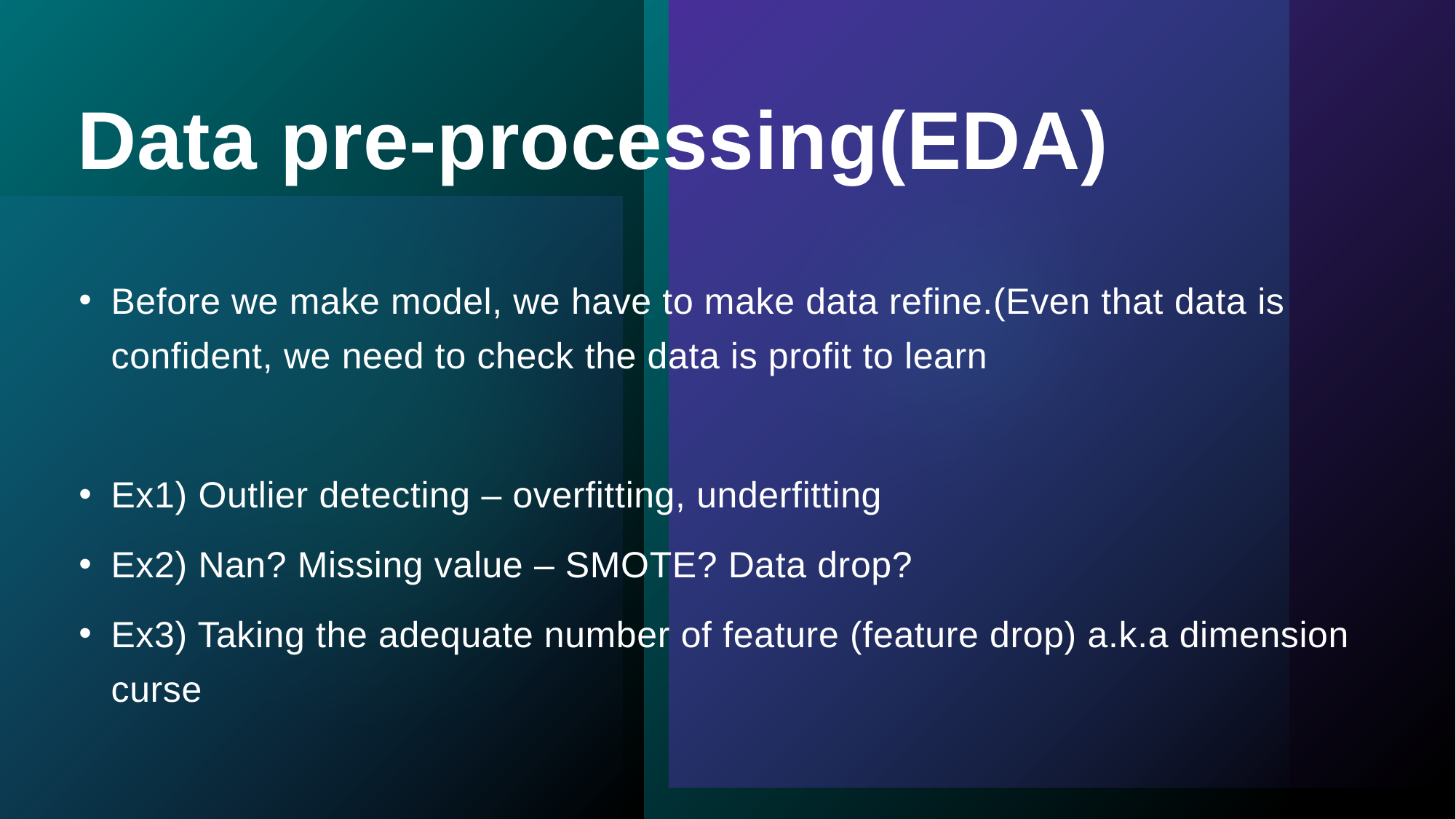

# Data pre-processing(EDA)
Before we make model, we have to make data refine.(Even that data is confident, we need to check the data is profit to learn

Ex1) Outlier detecting – overfitting, underfitting
Ex2) Nan? Missing value – SMOTE? Data drop?
Ex3) Taking the adequate number of feature (feature drop) a.k.a dimension curse